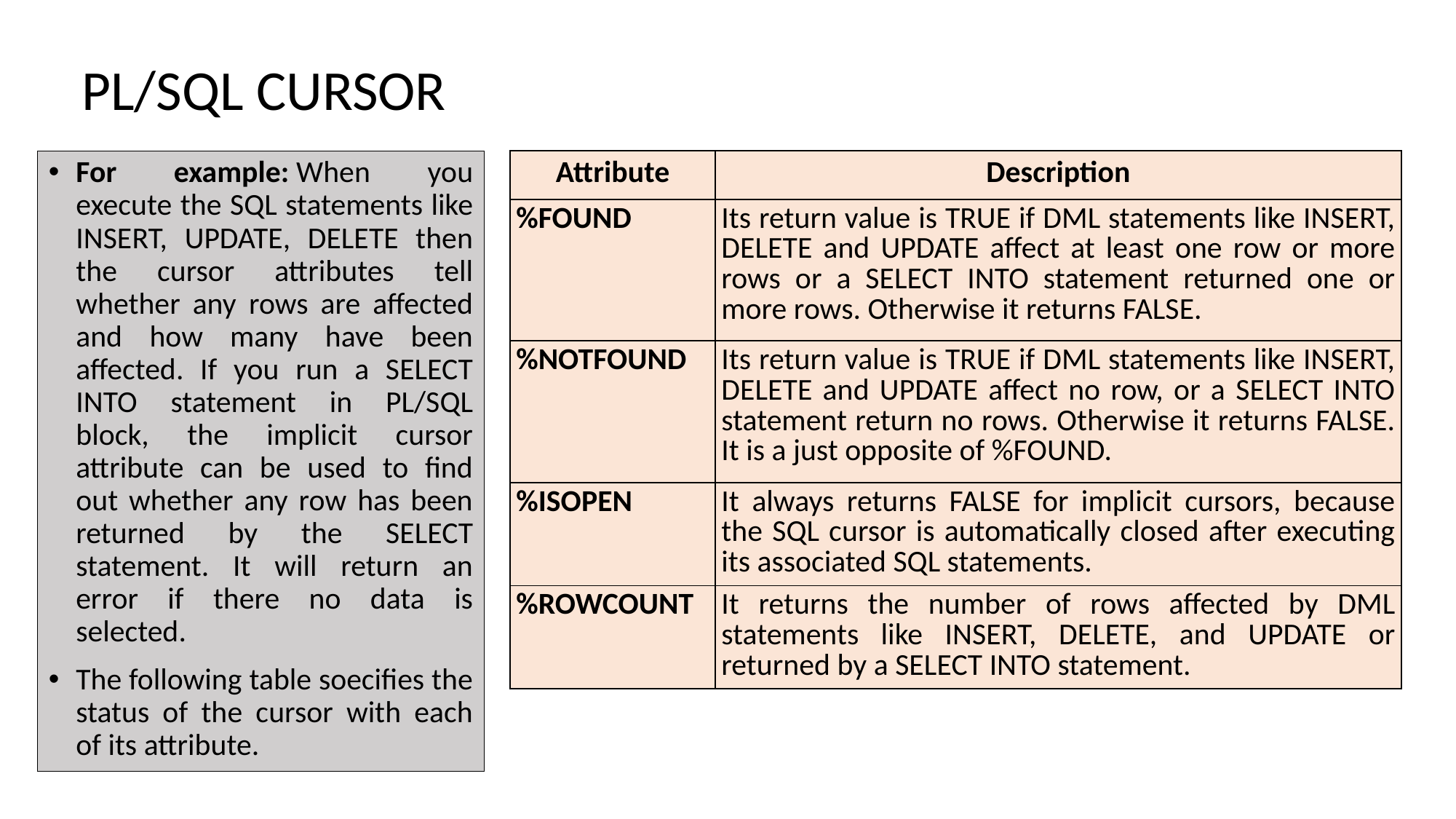

# PL/SQL CURSOR
For example: When you execute the SQL statements like INSERT, UPDATE, DELETE then the cursor attributes tell whether any rows are affected and how many have been affected. If you run a SELECT INTO statement in PL/SQL block, the implicit cursor attribute can be used to find out whether any row has been returned by the SELECT statement. It will return an error if there no data is selected.
The following table soecifies the status of the cursor with each of its attribute.
| Attribute | Description |
| --- | --- |
| %FOUND | Its return value is TRUE if DML statements like INSERT, DELETE and UPDATE affect at least one row or more rows or a SELECT INTO statement returned one or more rows. Otherwise it returns FALSE. |
| %NOTFOUND | Its return value is TRUE if DML statements like INSERT, DELETE and UPDATE affect no row, or a SELECT INTO statement return no rows. Otherwise it returns FALSE. It is a just opposite of %FOUND. |
| %ISOPEN | It always returns FALSE for implicit cursors, because the SQL cursor is automatically closed after executing its associated SQL statements. |
| %ROWCOUNT | It returns the number of rows affected by DML statements like INSERT, DELETE, and UPDATE or returned by a SELECT INTO statement. |